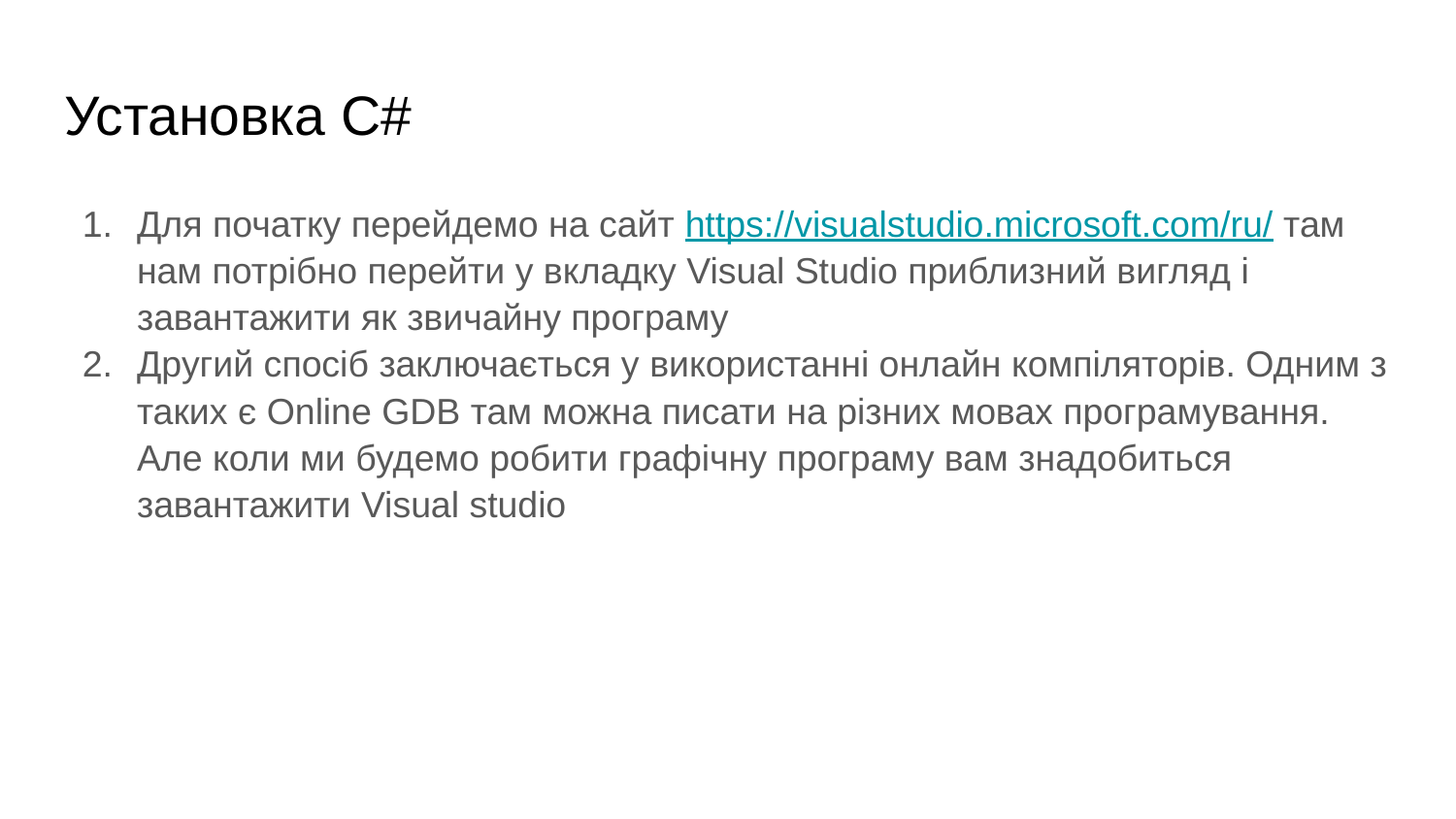

# Установка C#
Для початку перейдемо на сайт https://visualstudio.microsoft.com/ru/ там нам потрібно перейти у вкладку Visual Studio приблизний вигляд і завантажити як звичайну програму
Другий спосіб заключається у використанні онлайн компіляторів. Одним з таких є Online GDB там можна писати на різних мовах програмування. Але коли ми будемо робити графічну програму вам знадобиться завантажити Visual studio